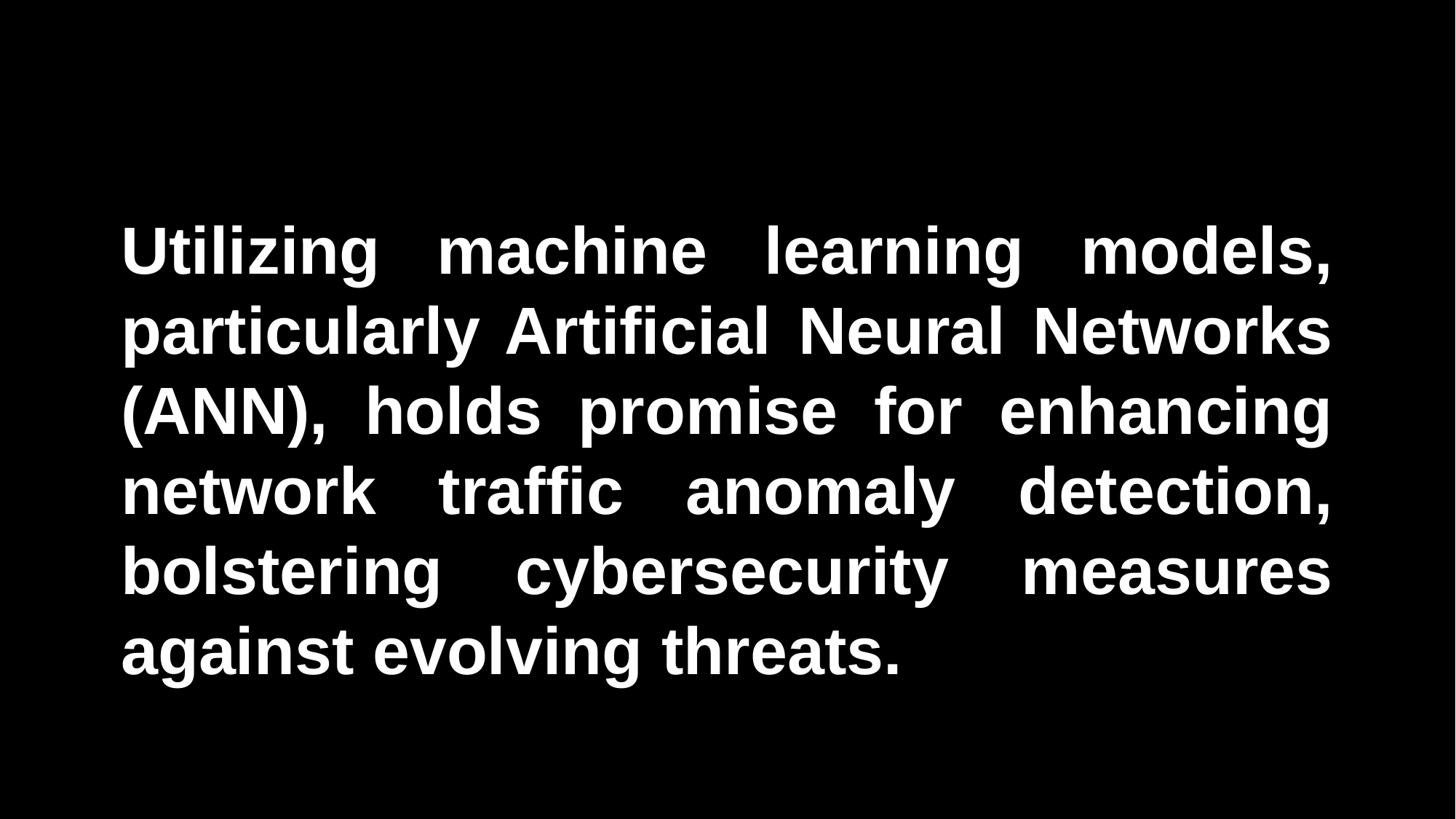

Utilizing machine learning models, particularly Artificial Neural Networks (ANN), holds promise for enhancing network traffic anomaly detection, bolstering cybersecurity measures against evolving threats.